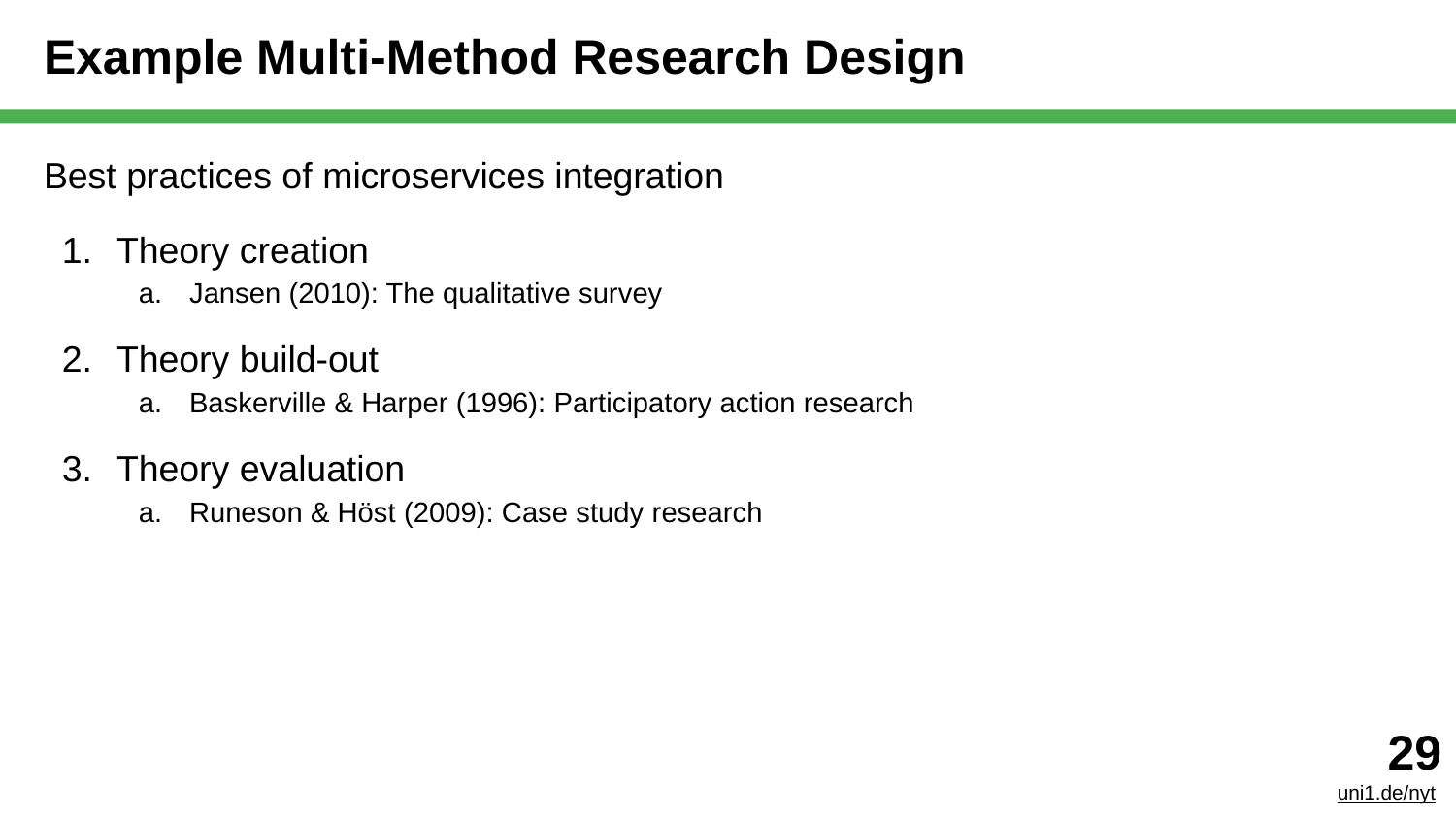

# Example Multi-Method Research Design
Best practices of microservices integration
Theory creation
Jansen (2010): The qualitative survey
Theory build-out
Baskerville & Harper (1996): Participatory action research
Theory evaluation
Runeson & Höst (2009): Case study research
29
uni1.de/nyt